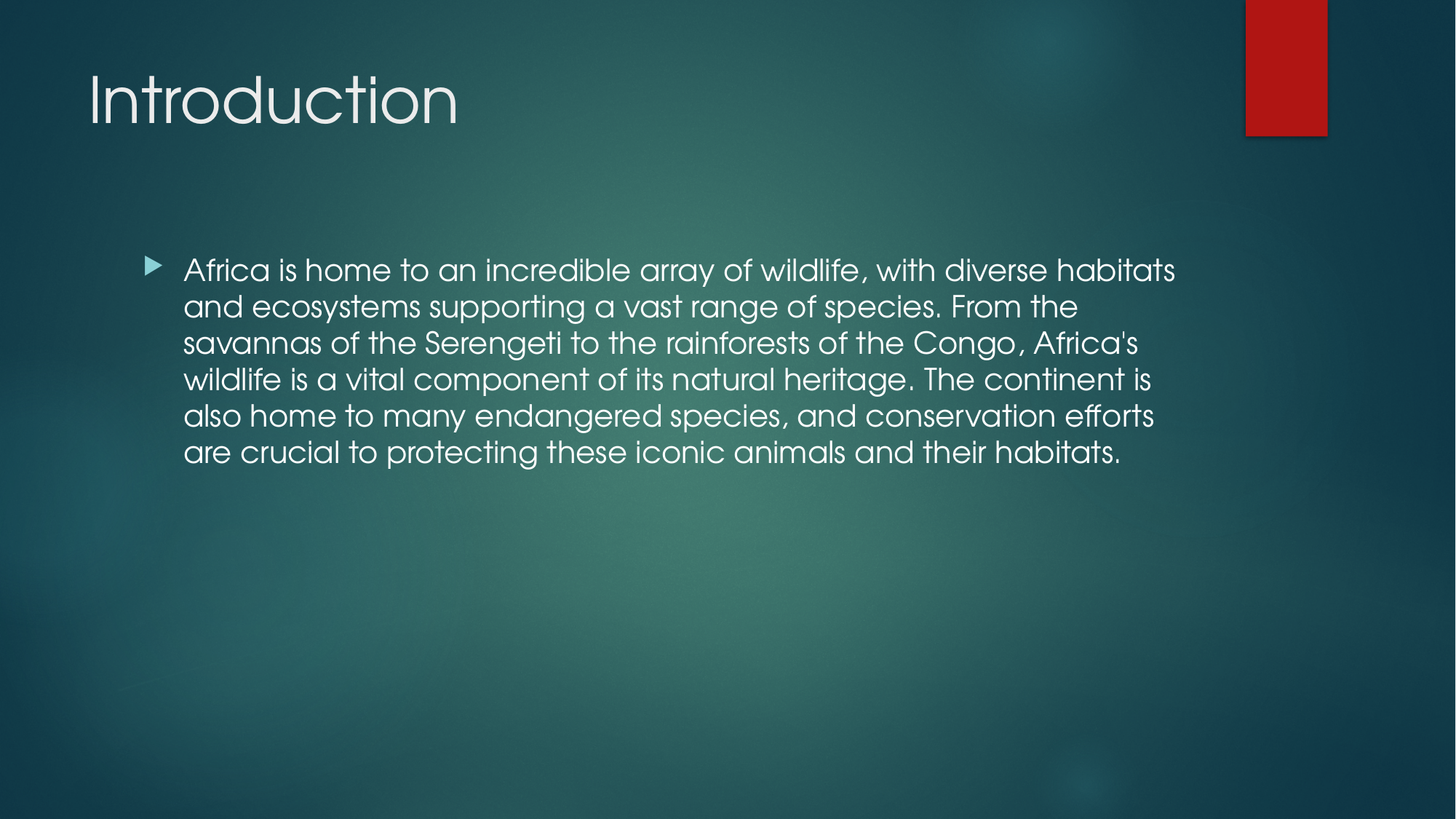

# Introduction
Africa is home to an incredible array of wildlife, with diverse habitats and ecosystems supporting a vast range of species. From the savannas of the Serengeti to the rainforests of the Congo, Africa's wildlife is a vital component of its natural heritage. The continent is also home to many endangered species, and conservation efforts are crucial to protecting these iconic animals and their habitats.